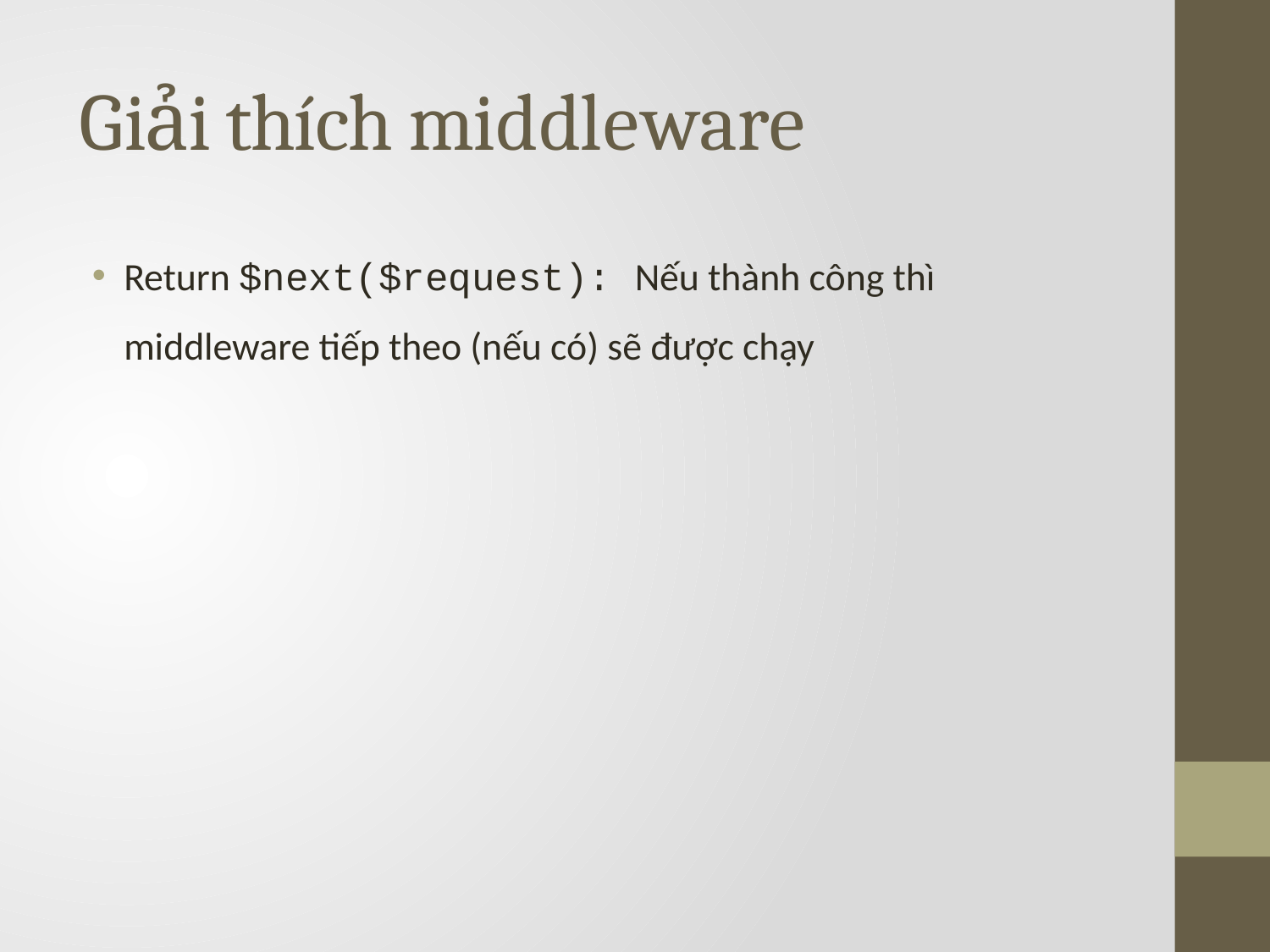

# Giải thích middleware
Return $next($request): Nếu thành công thì middleware tiếp theo (nếu có) sẽ được chạy